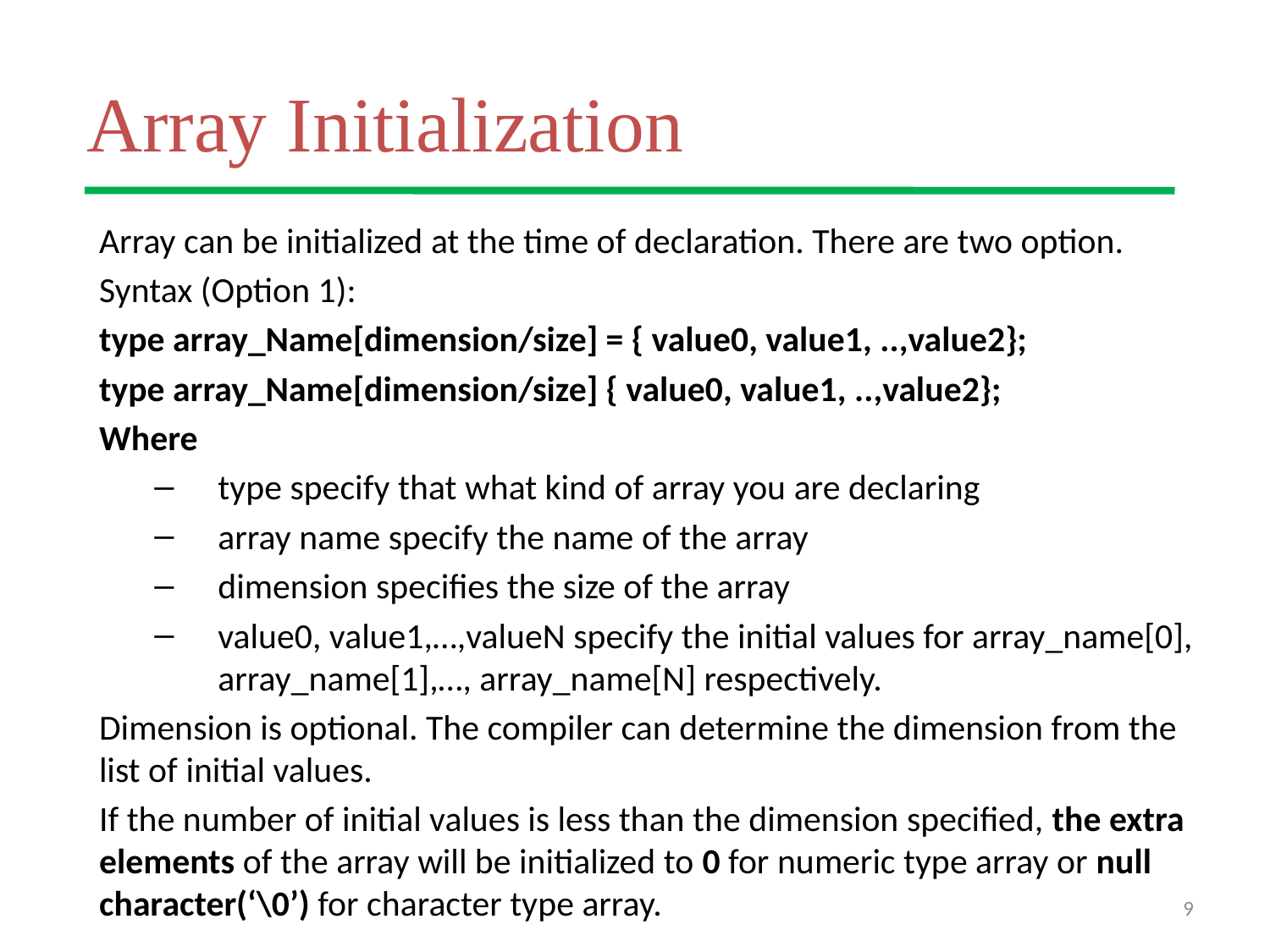

# Array Initialization
Array can be initialized at the time of declaration. There are two option.
Syntax (Option 1):
type array_Name[dimension/size] = { value0, value1, ..,value2};
type array_Name[dimension/size] { value0, value1, ..,value2};
Where
type specify that what kind of array you are declaring
array name specify the name of the array
dimension specifies the size of the array
value0, value1,…,valueN specify the initial values for array_name[0], array_name[1],…, array_name[N] respectively.
Dimension is optional. The compiler can determine the dimension from the list of initial values.
If the number of initial values is less than the dimension specified, the extra elements of the array will be initialized to 0 for numeric type array or null character(‘\0’) for character type array.
9